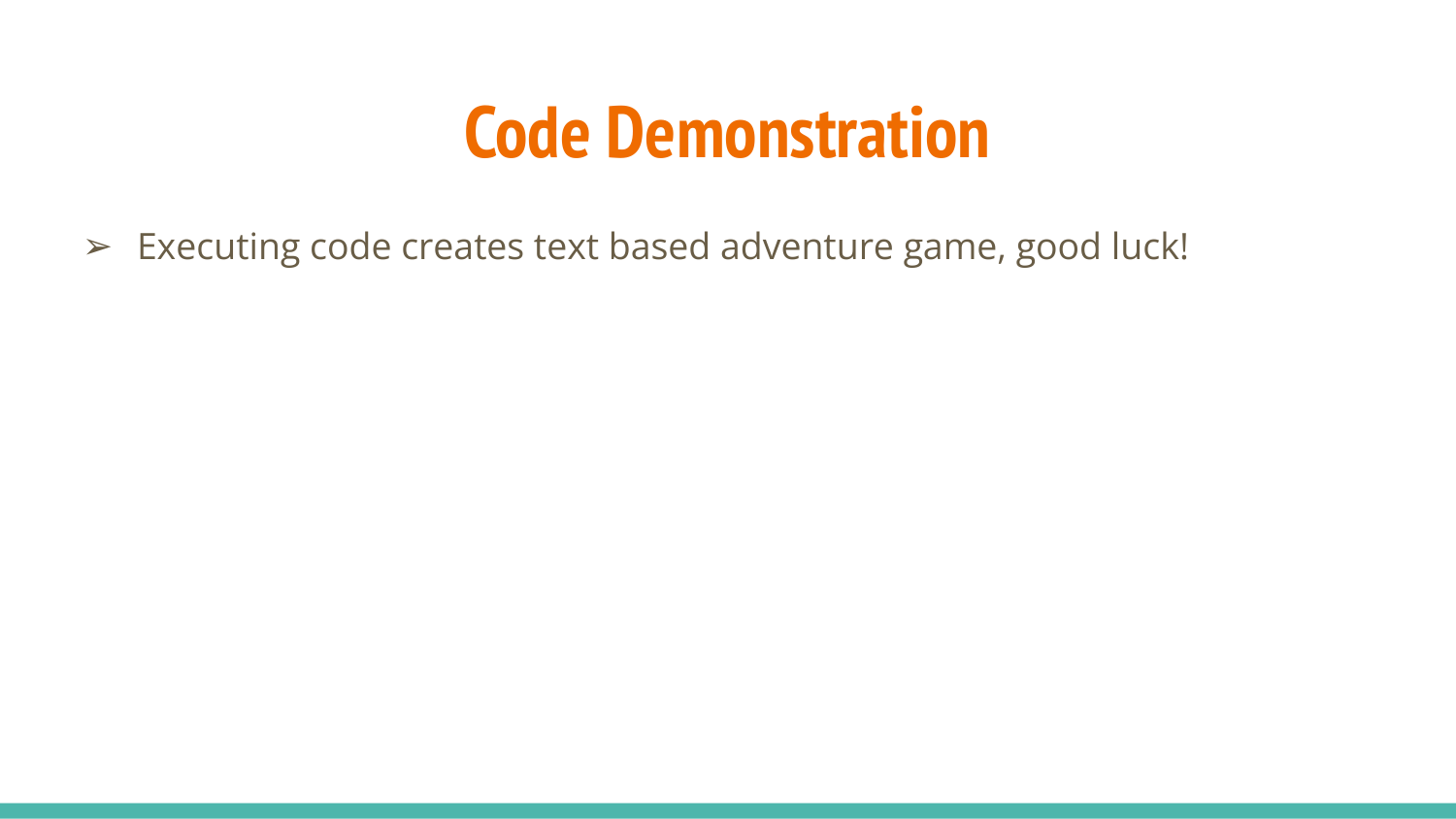

# Code Demonstration
Executing code creates text based adventure game, good luck!